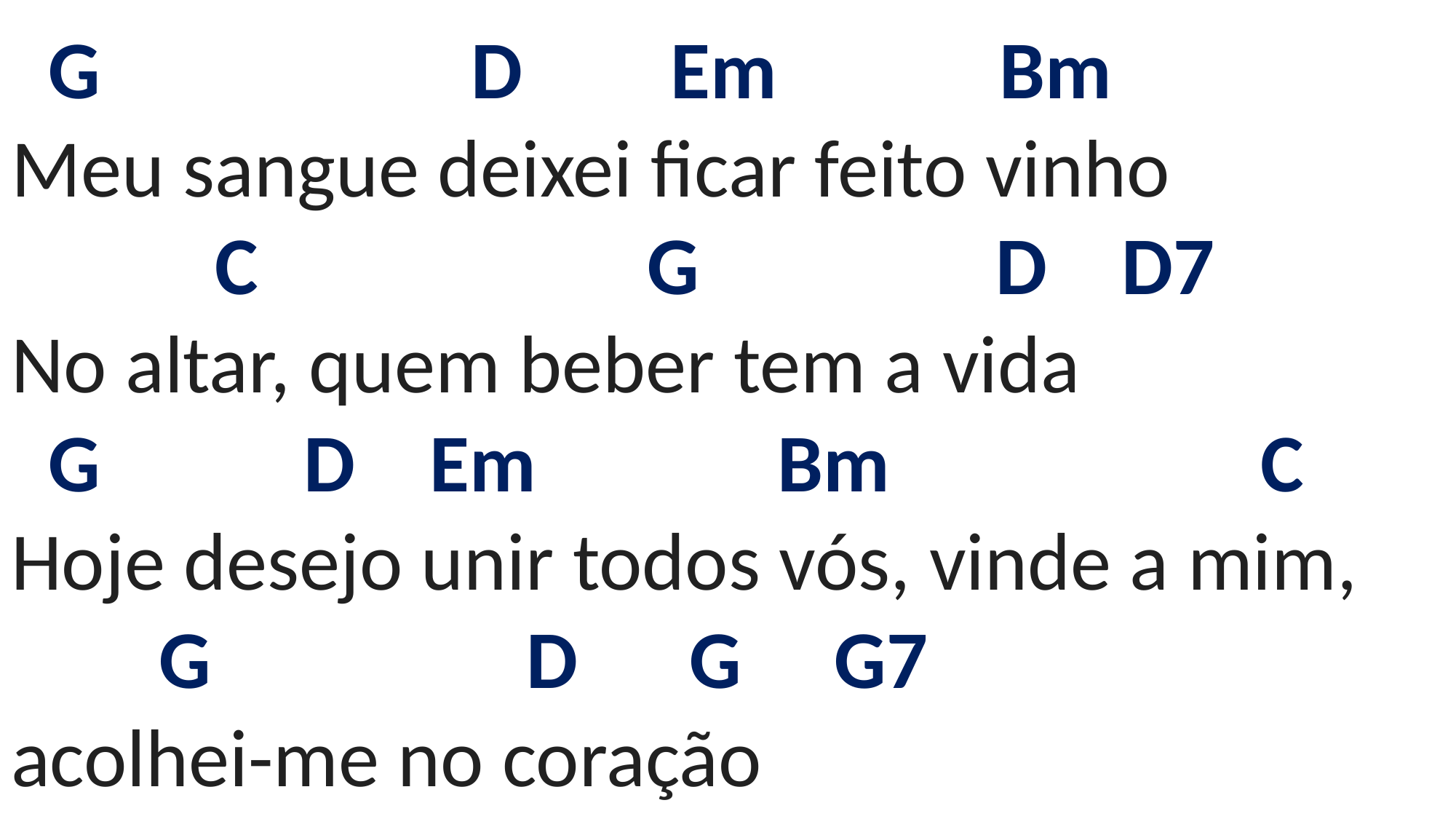

# G                    D        Em            Bm Meu sangue deixei ficar feito vinho C                     G                D    D7 No altar, quem beber tem a vida G           D    Em             Bm                    C Hoje desejo unir todos vós, vinde a mim, G                 D      G     G7 acolhei-me no coração